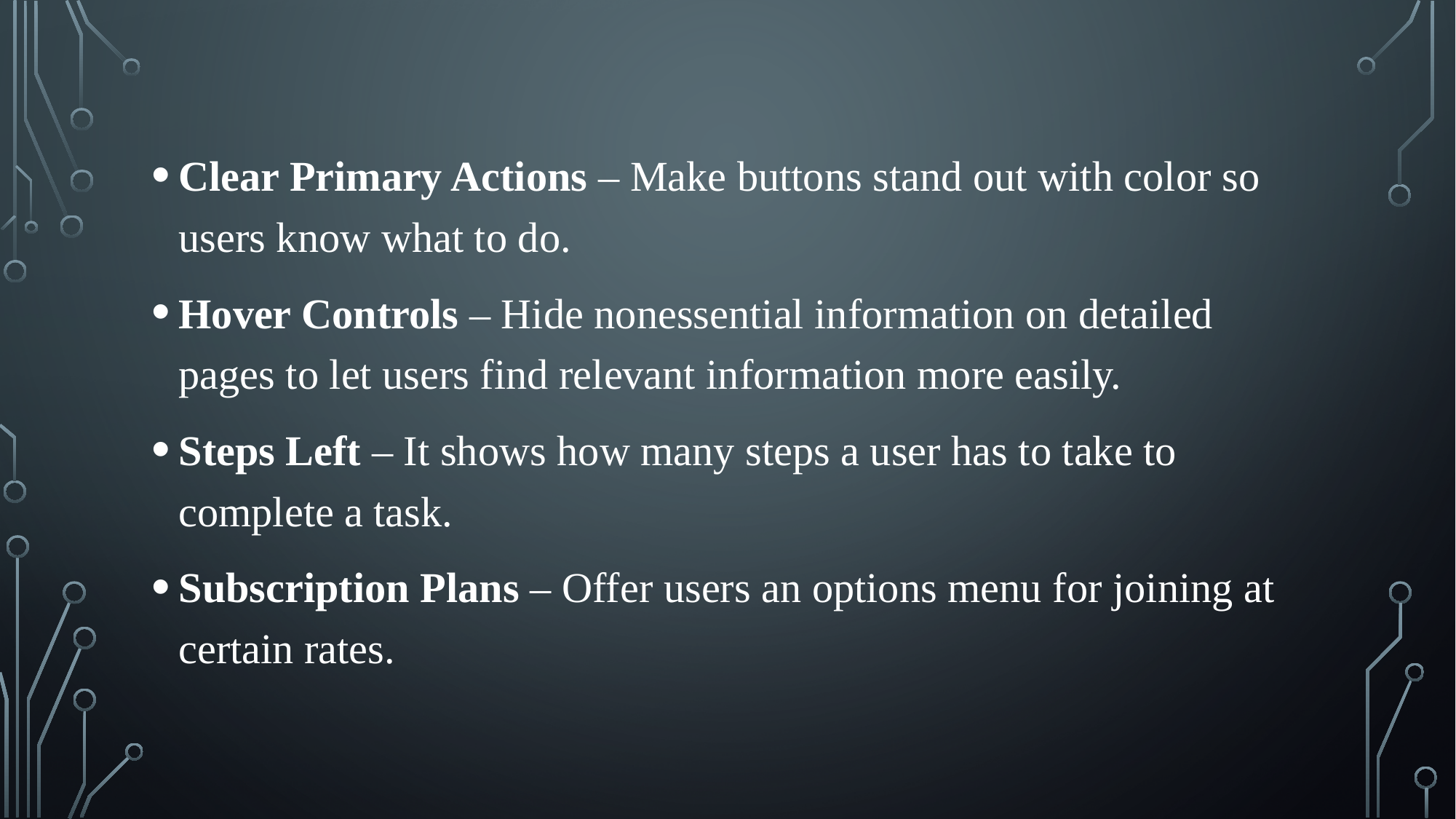

Clear Primary Actions – Make buttons stand out with color so users know what to do.
Hover Controls – Hide nonessential information on detailed pages to let users find relevant information more easily.
Steps Left – It shows how many steps a user has to take to complete a task.
Subscription Plans – Offer users an options menu for joining at certain rates.